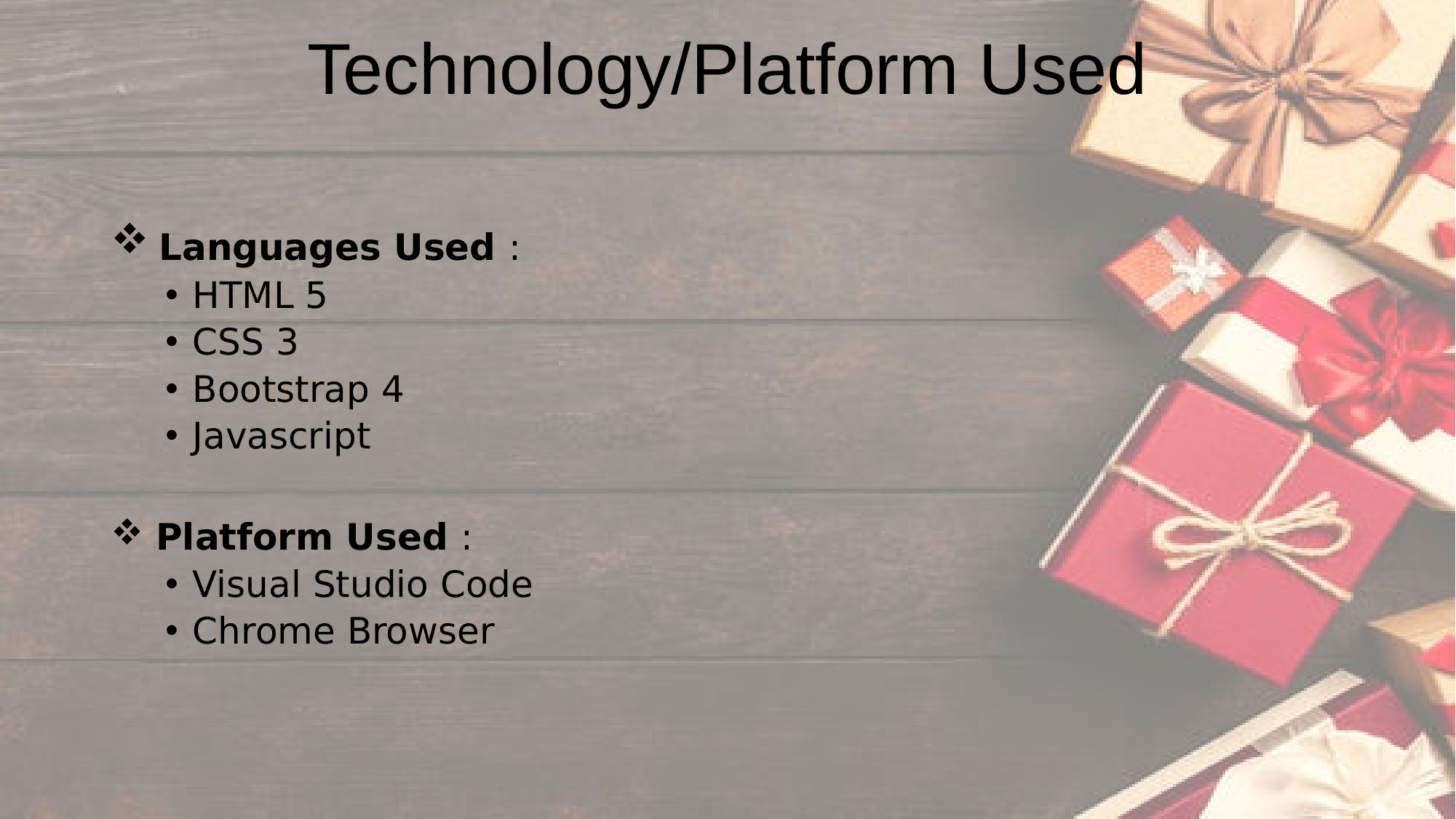

# Technology/Platform Used
 Languages Used :
HTML 5
CSS 3
Bootstrap 4
Javascript

 Platform Used :
Visual Studio Code
Chrome Browser